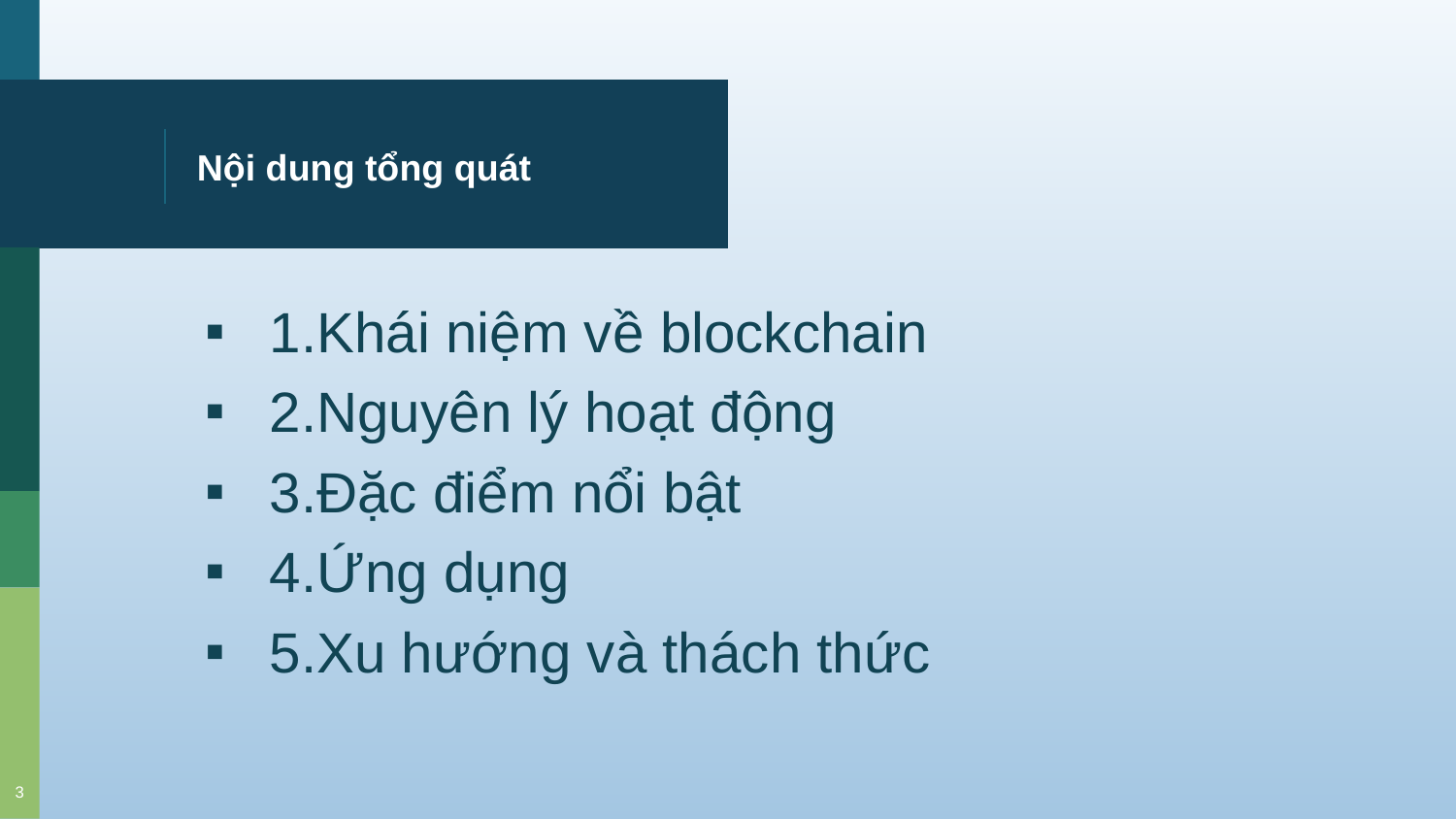

# Nội dung tổng quát
1.Khái niệm về blockchain
2.Nguyên lý hoạt động
3.Đặc điểm nổi bật
4.Ứng dụng
5.Xu hướng và thách thức
3